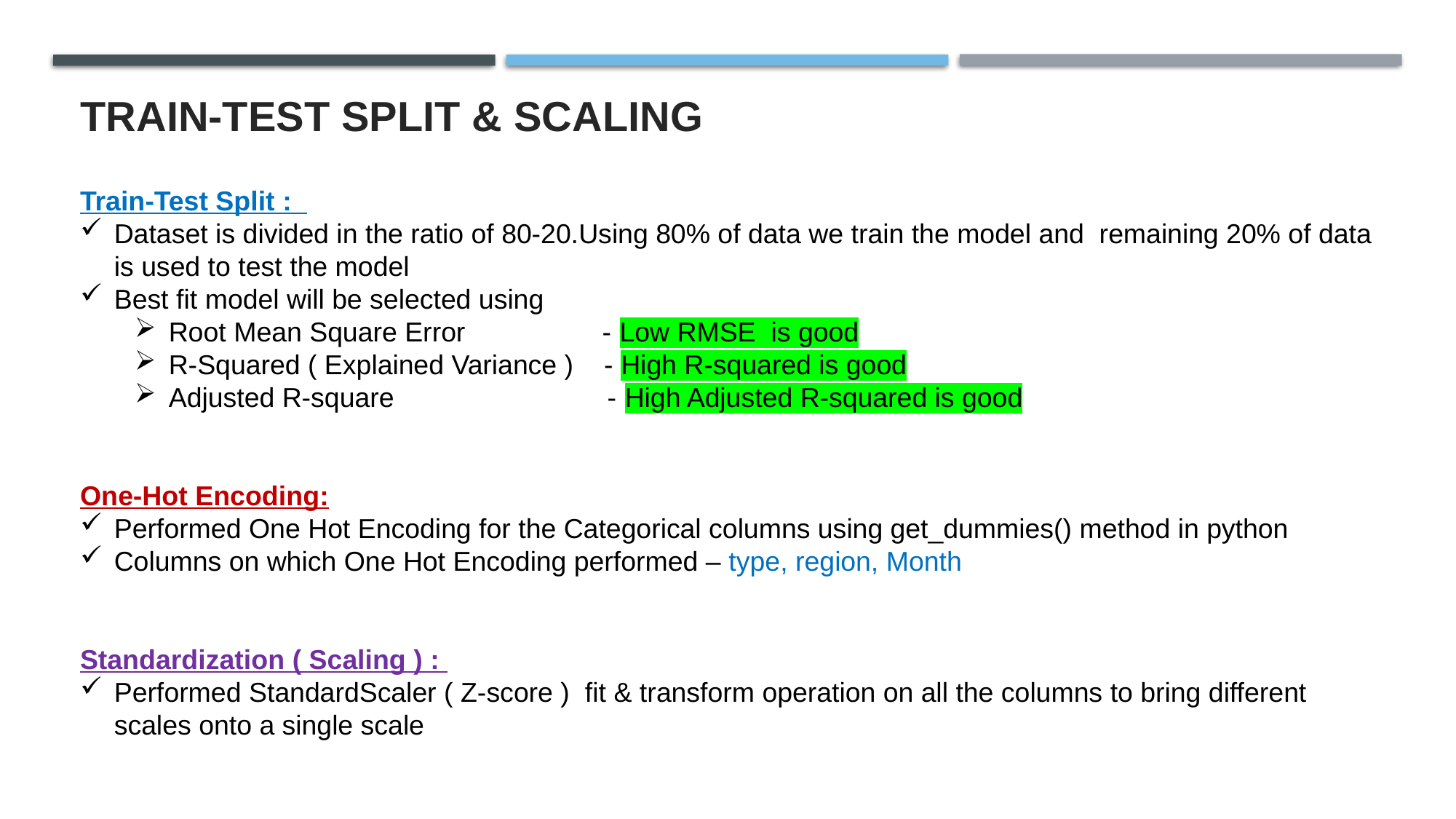

# Train-Test Split & Scaling
Train-Test Split :
Dataset is divided in the ratio of 80-20.Using 80% of data we train the model and  remaining 20% of data is used to test the model
Best fit model will be selected using
Root Mean Square Error                  - Low RMSE  is good
R-Squared ( Explained Variance )    - High R-squared is good
Adjusted R-square                            - High Adjusted R-squared is good

One-Hot Encoding:
Performed One Hot Encoding for the Categorical columns using get_dummies() method in python
Columns on which One Hot Encoding performed – type, region, Month

Standardization ( Scaling ) :
Performed StandardScaler ( Z-score )  fit & transform operation on all the columns to bring different scales onto a single scale